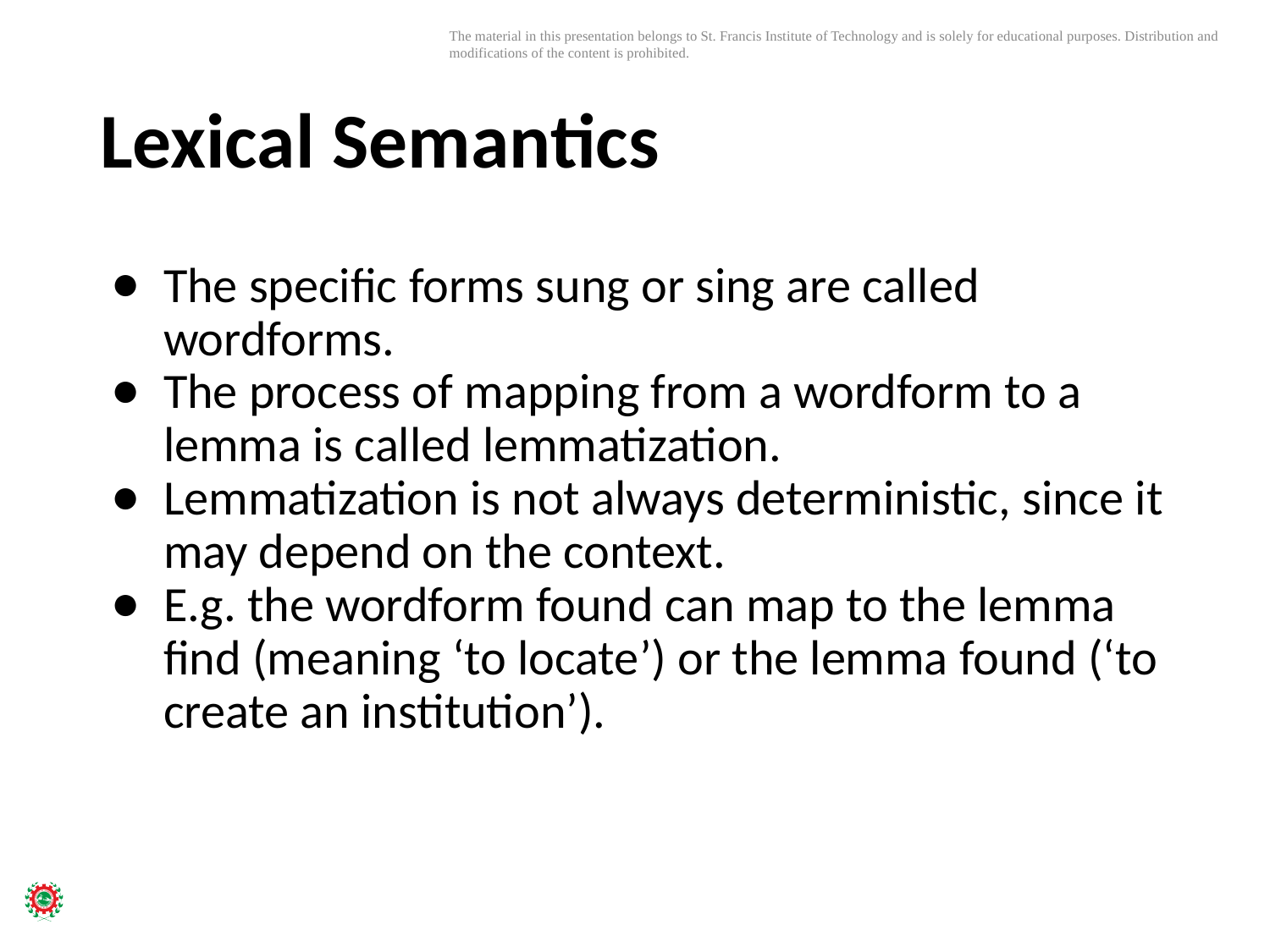

# Lexical Semantics
The speciﬁc forms sung or sing are called wordforms.
The process of mapping from a wordform to a lemma is called lemmatization.
Lemmatization is not always deterministic, since it may depend on the context.
E.g. the wordform found can map to the lemma ﬁnd (meaning ‘to locate’) or the lemma found (‘to create an institution’).